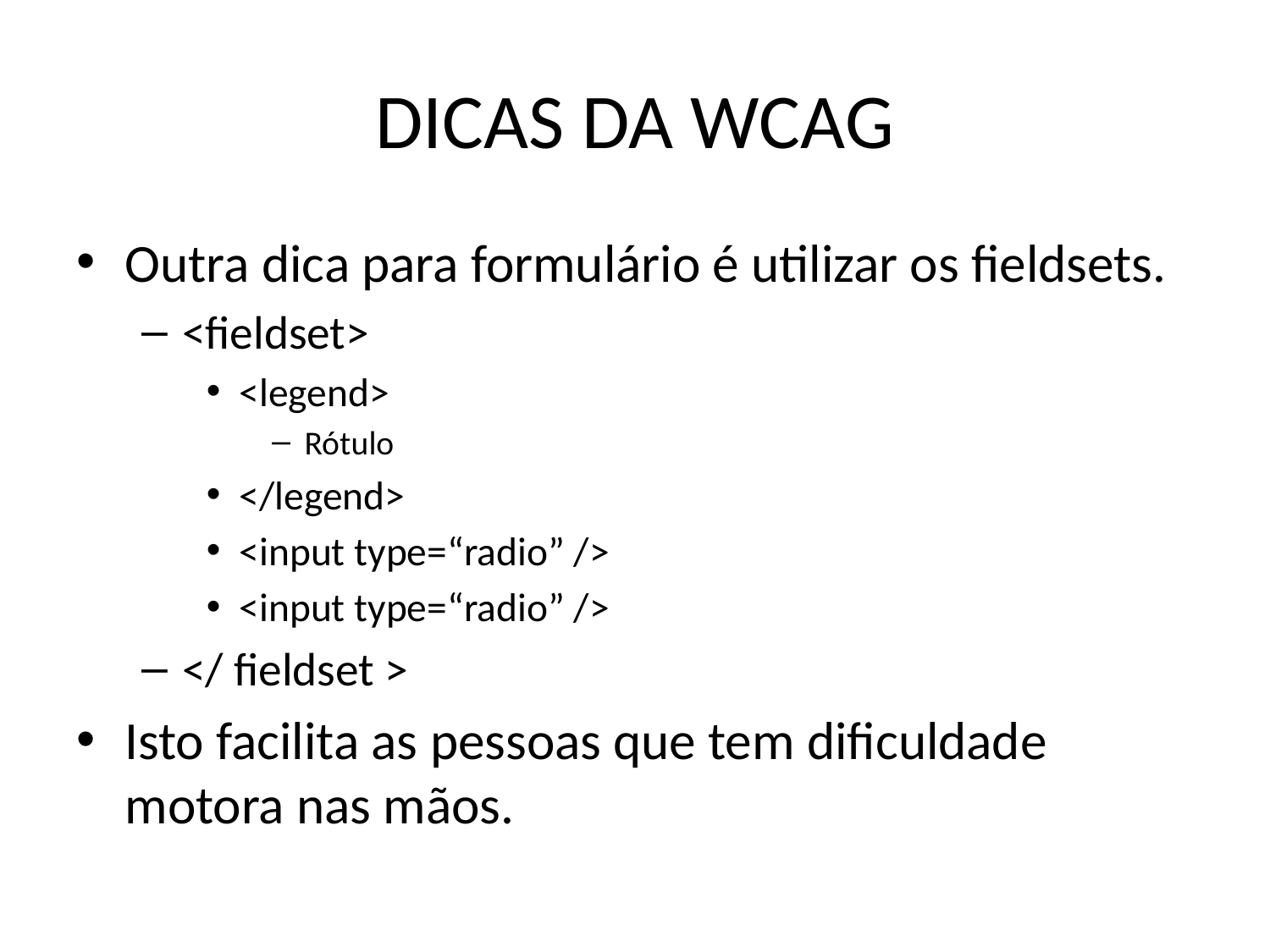

# DICAS DA WCAG
Outra dica para formulário é utilizar os fieldsets.
<fieldset>
<legend>
Rótulo
</legend>
<input type=“radio” />
<input type=“radio” />
</ fieldset >
Isto facilita as pessoas que tem dificuldade motora nas mãos.